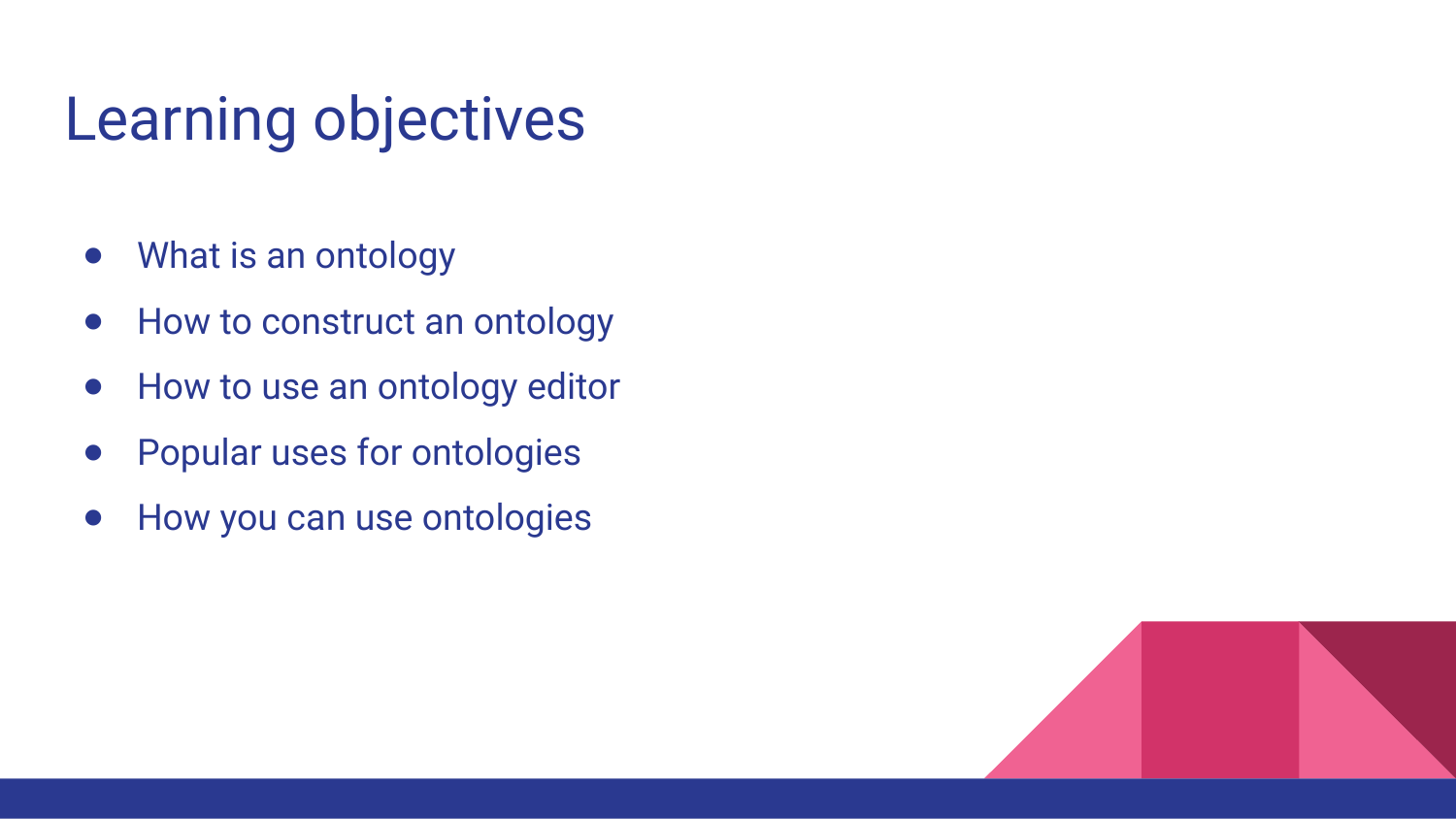

# Learning objectives
What is an ontology
How to construct an ontology
How to use an ontology editor
Popular uses for ontologies
How you can use ontologies